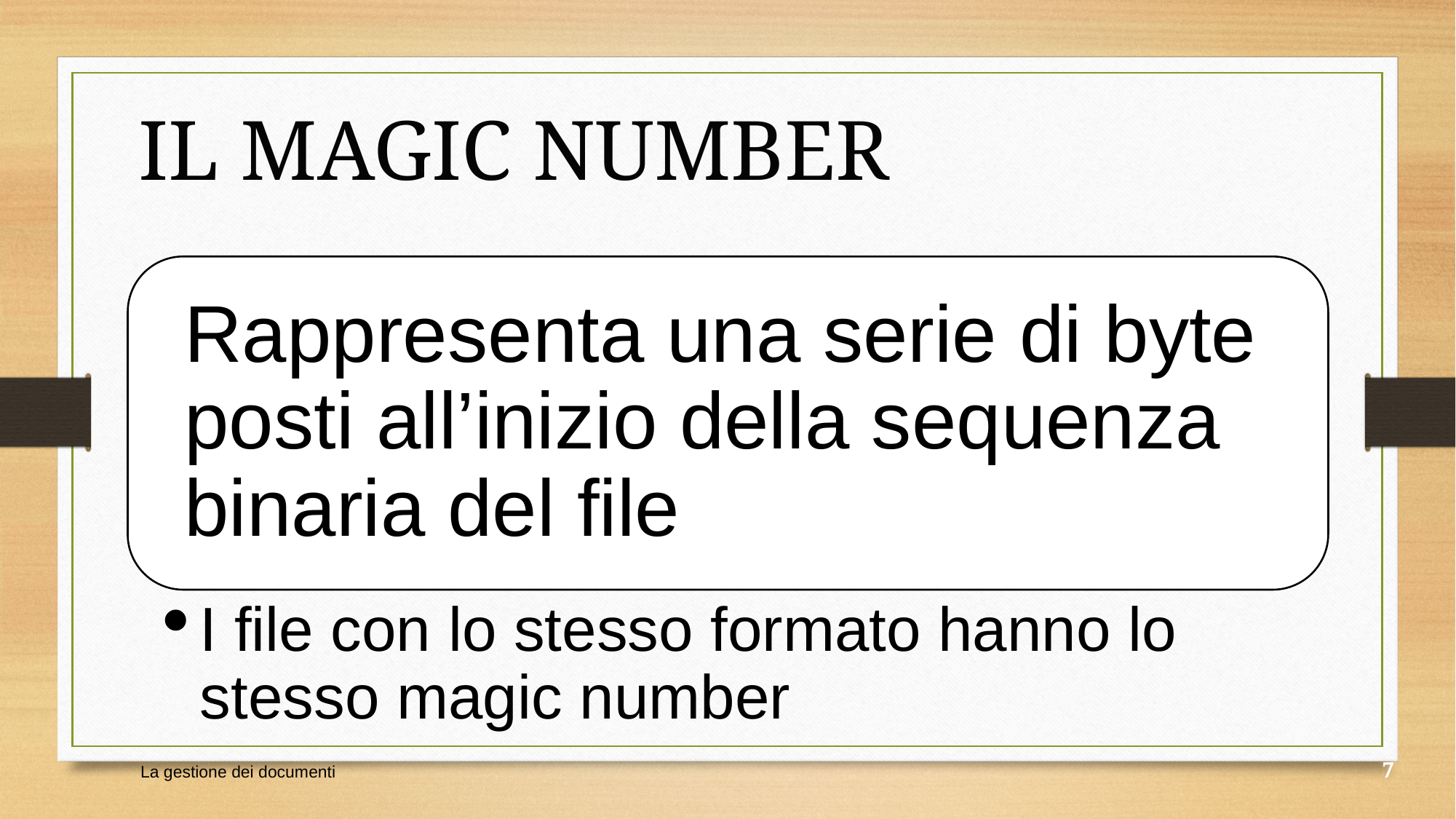

Il magic number
Rappresenta una serie di byte posti all’inizio della sequenza binaria del file
I file con lo stesso formato hanno lo stesso magic number
La gestione dei documenti
7